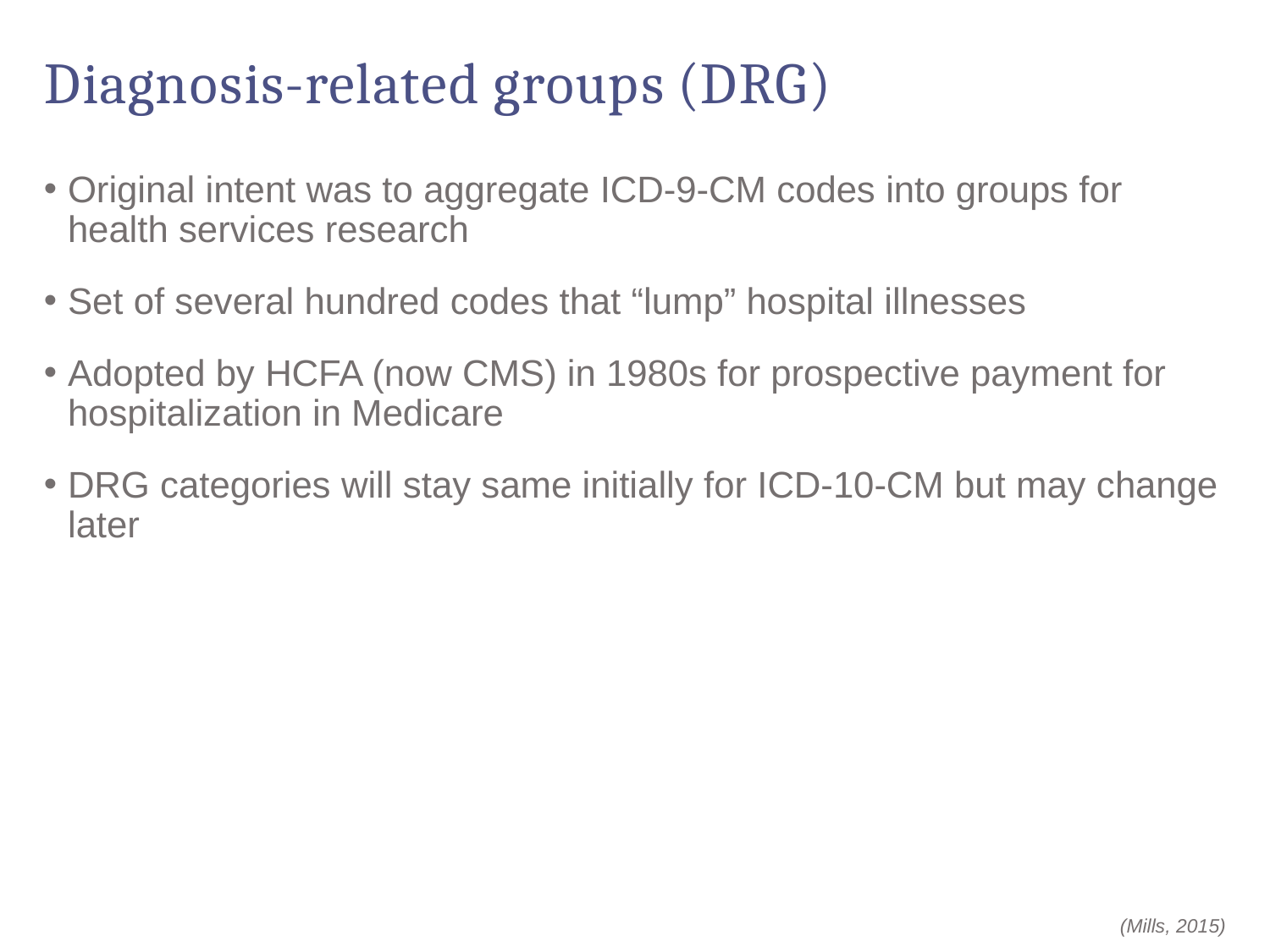

# Diagnosis-related groups (DRG)
Original intent was to aggregate ICD-9-CM codes into groups for health services research
Set of several hundred codes that “lump” hospital illnesses
Adopted by HCFA (now CMS) in 1980s for prospective payment for hospitalization in Medicare
DRG categories will stay same initially for ICD-10-CM but may change later
(Mills, 2015)